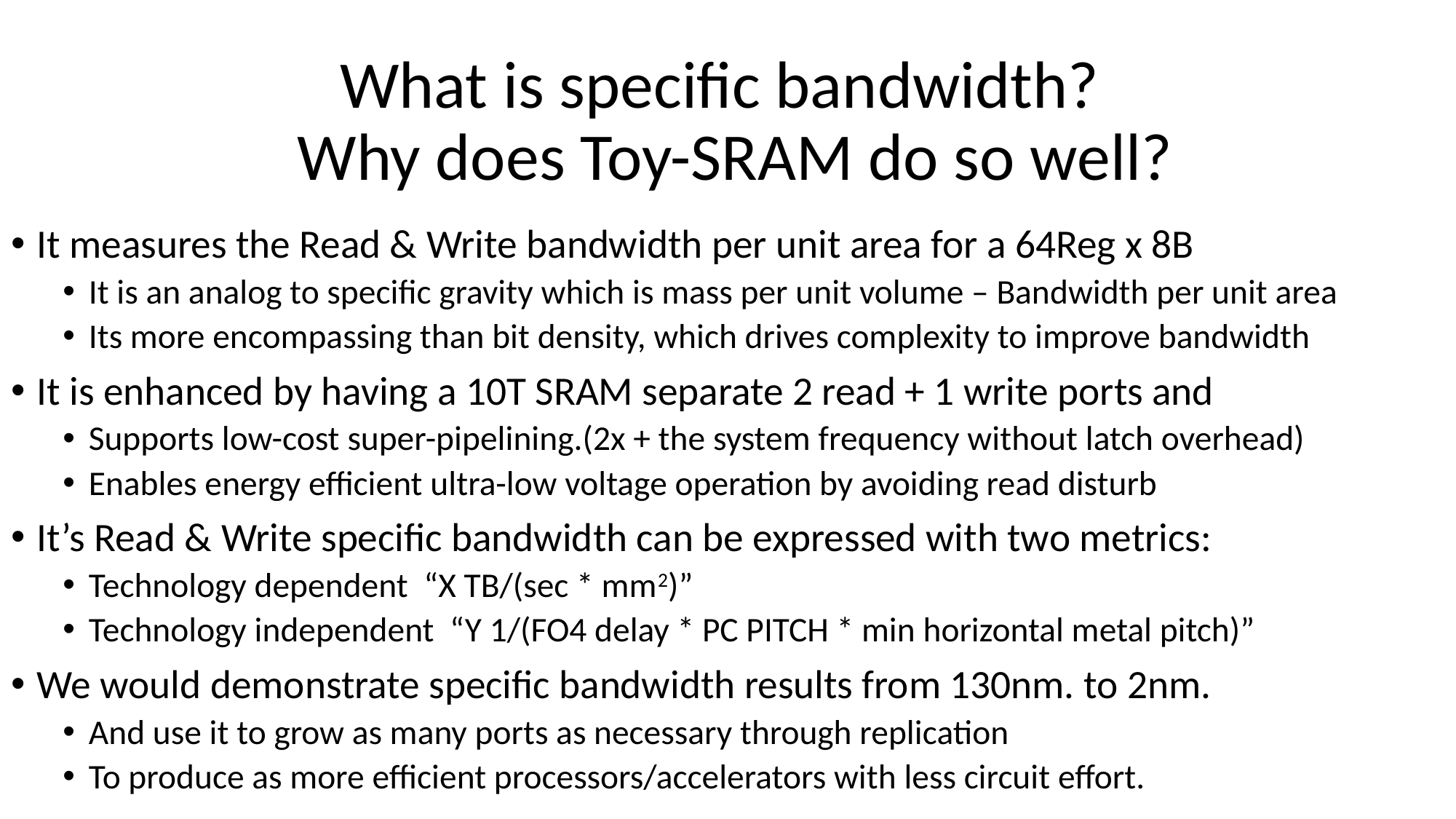

# What is specific bandwidth? Why does Toy-SRAM do so well?
It measures the Read & Write bandwidth per unit area for a 64Reg x 8B
It is an analog to specific gravity which is mass per unit volume – Bandwidth per unit area
Its more encompassing than bit density, which drives complexity to improve bandwidth
It is enhanced by having a 10T SRAM separate 2 read + 1 write ports and
Supports low-cost super-pipelining.(2x + the system frequency without latch overhead)
Enables energy efficient ultra-low voltage operation by avoiding read disturb
It’s Read & Write specific bandwidth can be expressed with two metrics:
Technology dependent  “X TB/(sec * mm2)”
Technology independent  “Y 1/(FO4 delay * PC PITCH * min horizontal metal pitch)”
We would demonstrate specific bandwidth results from 130nm. to 2nm.
And use it to grow as many ports as necessary through replication
To produce as more efficient processors/accelerators with less circuit effort.